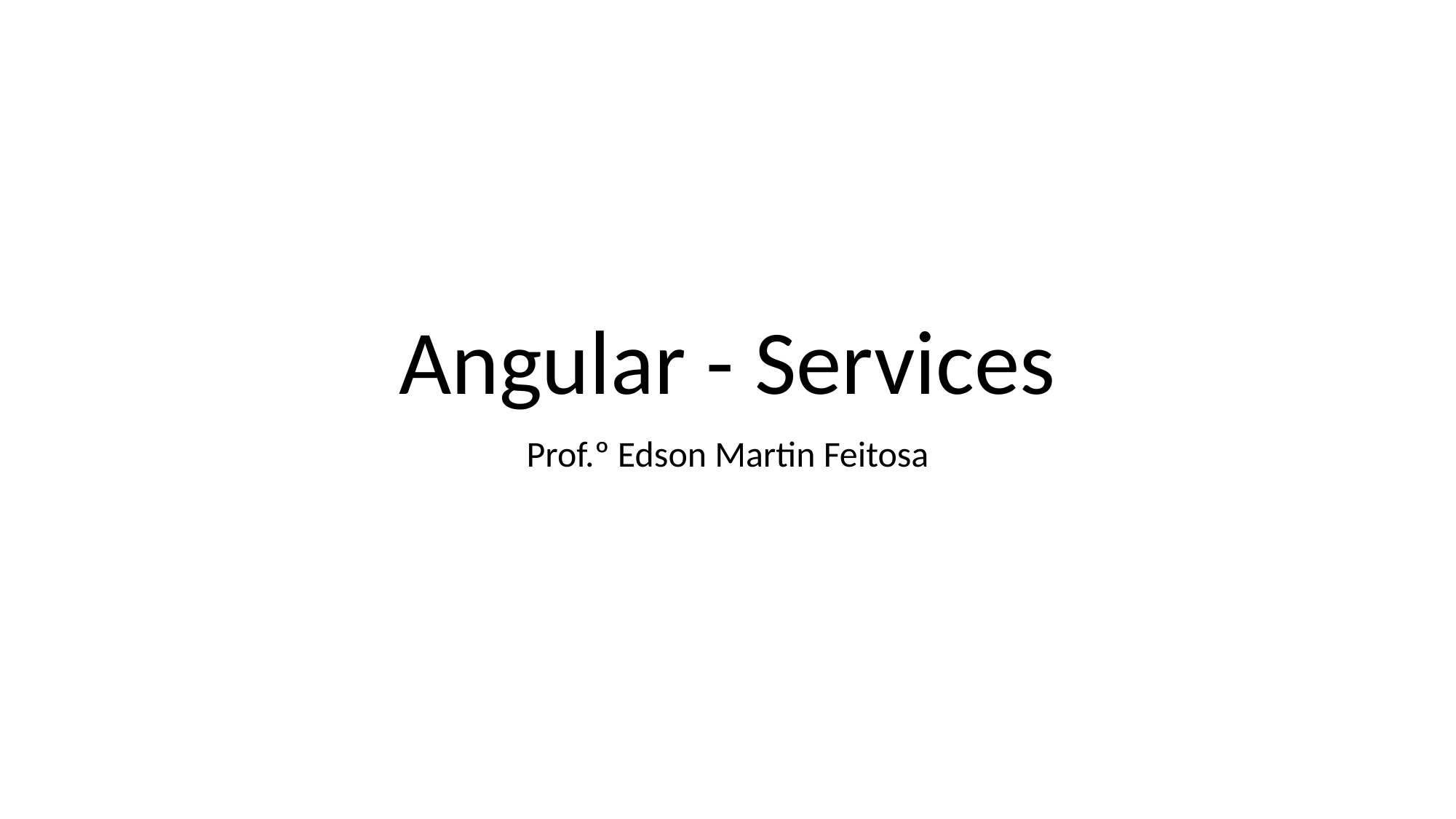

# Angular - Services
Prof.º Edson Martin Feitosa